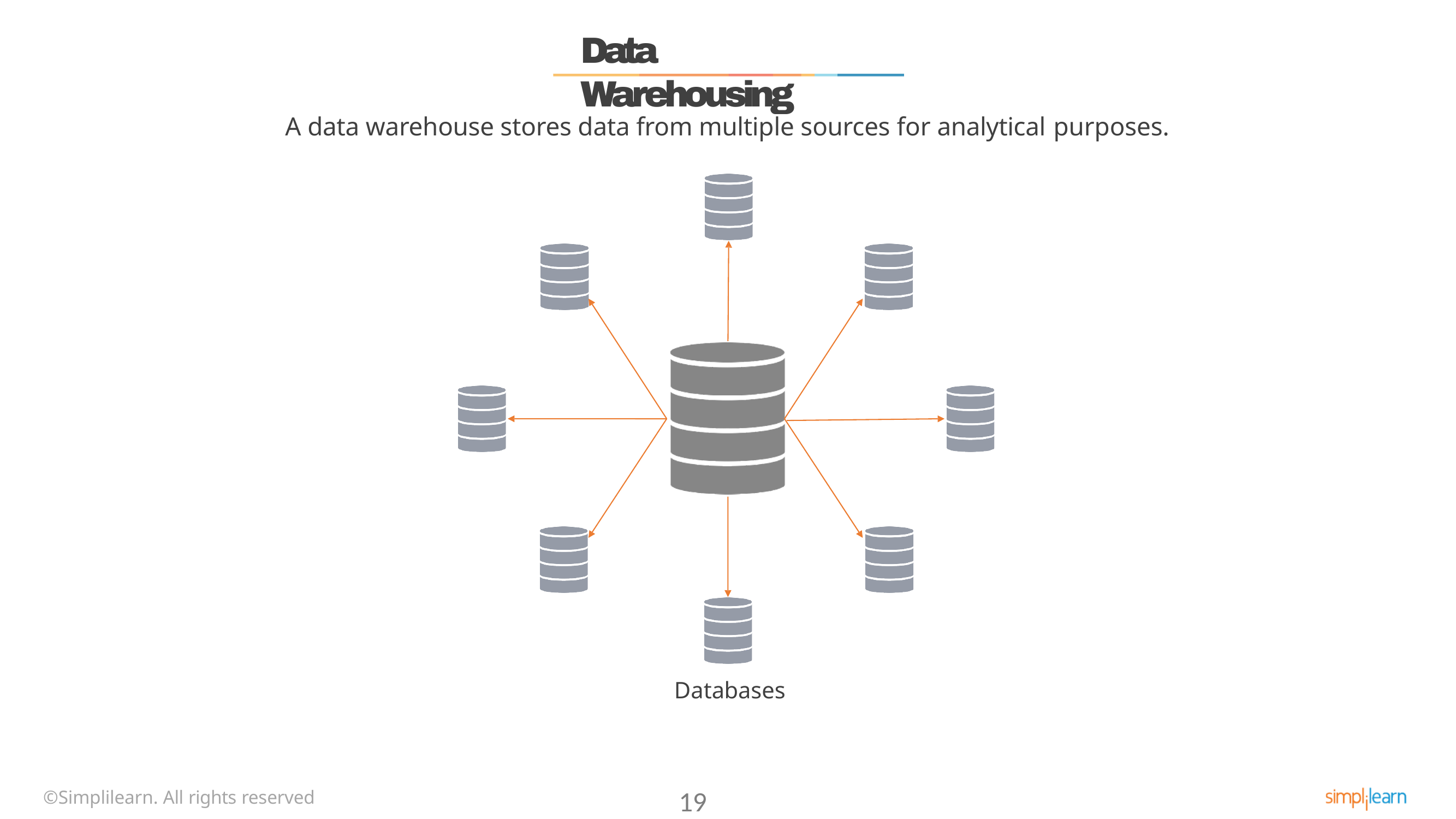

# Data Warehousing

A data warehouse stores data from multiple sources for analytical purposes.

Databases
©Simplilearn. All rights reserved
19